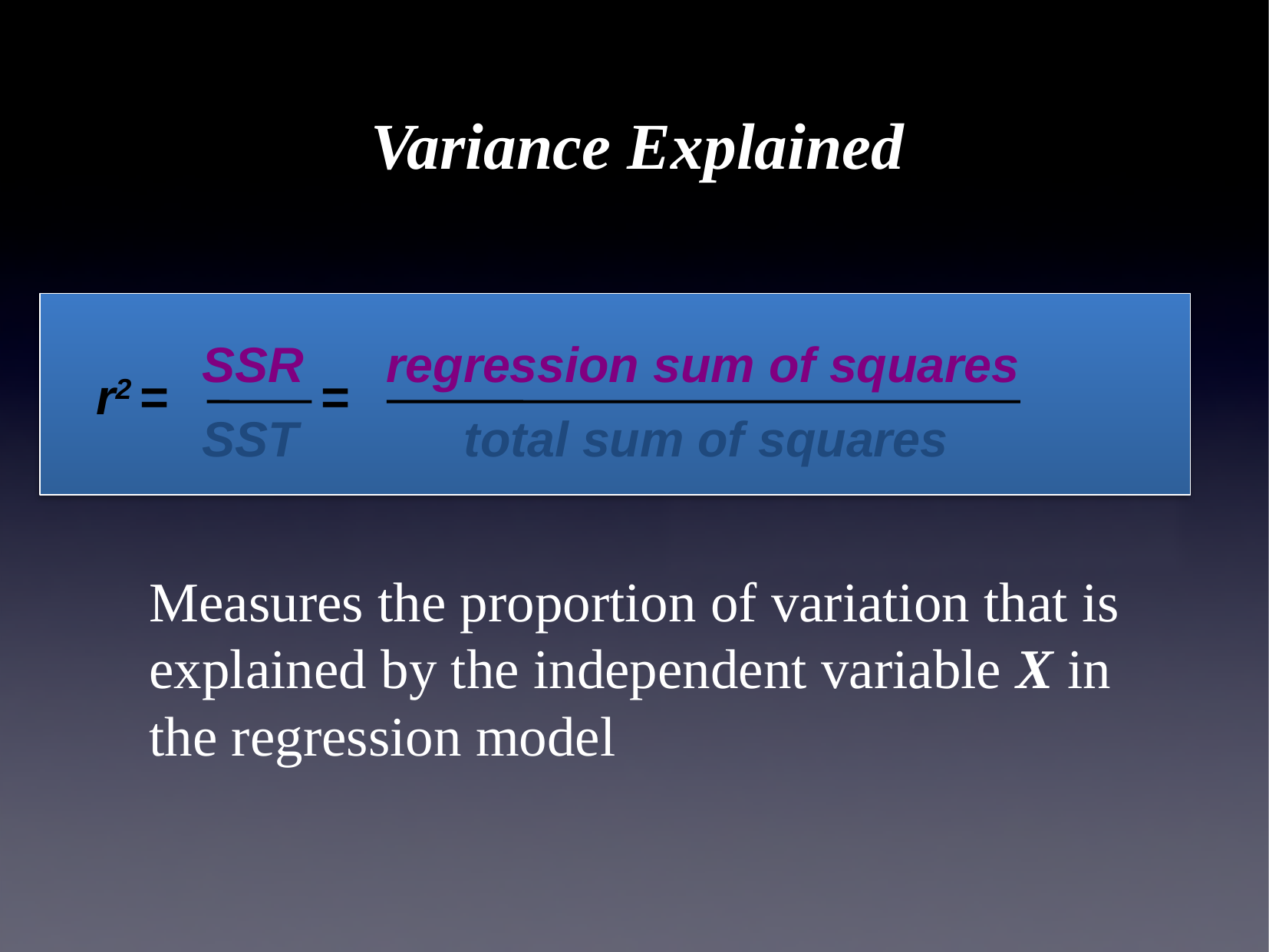

# Variance Explained

SSR      regression sum of squares
r2 =           =

SST            total sum of squares

Measures the proportion of variation that is explained by the independent variable X in the regression model